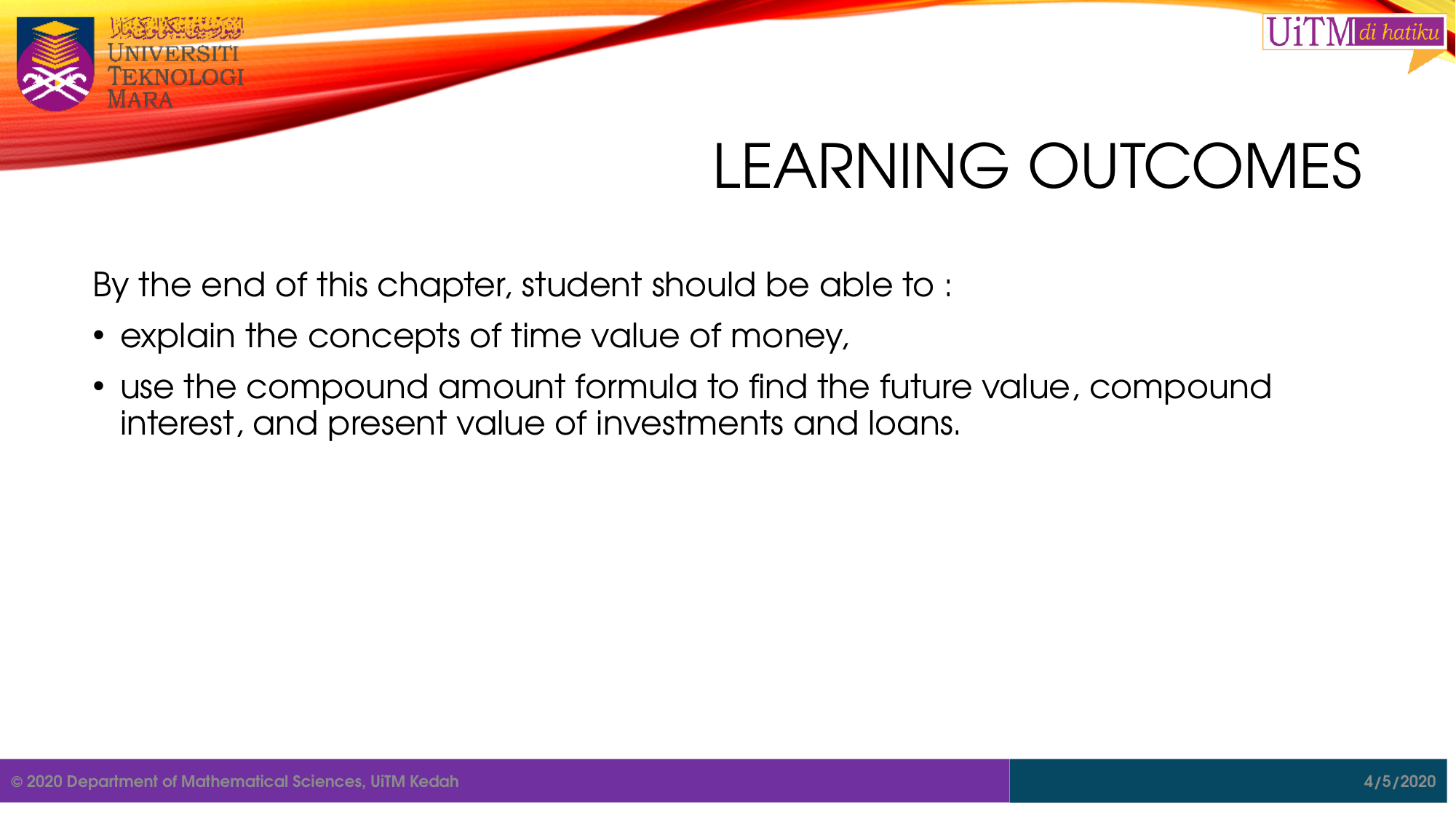

# LEARNING OUTCOMES
By the end of this chapter, student should be able to :
explain the concepts of time value of money,
use the compound amount formula to find the future value, compound interest, and present value of investments and loans.